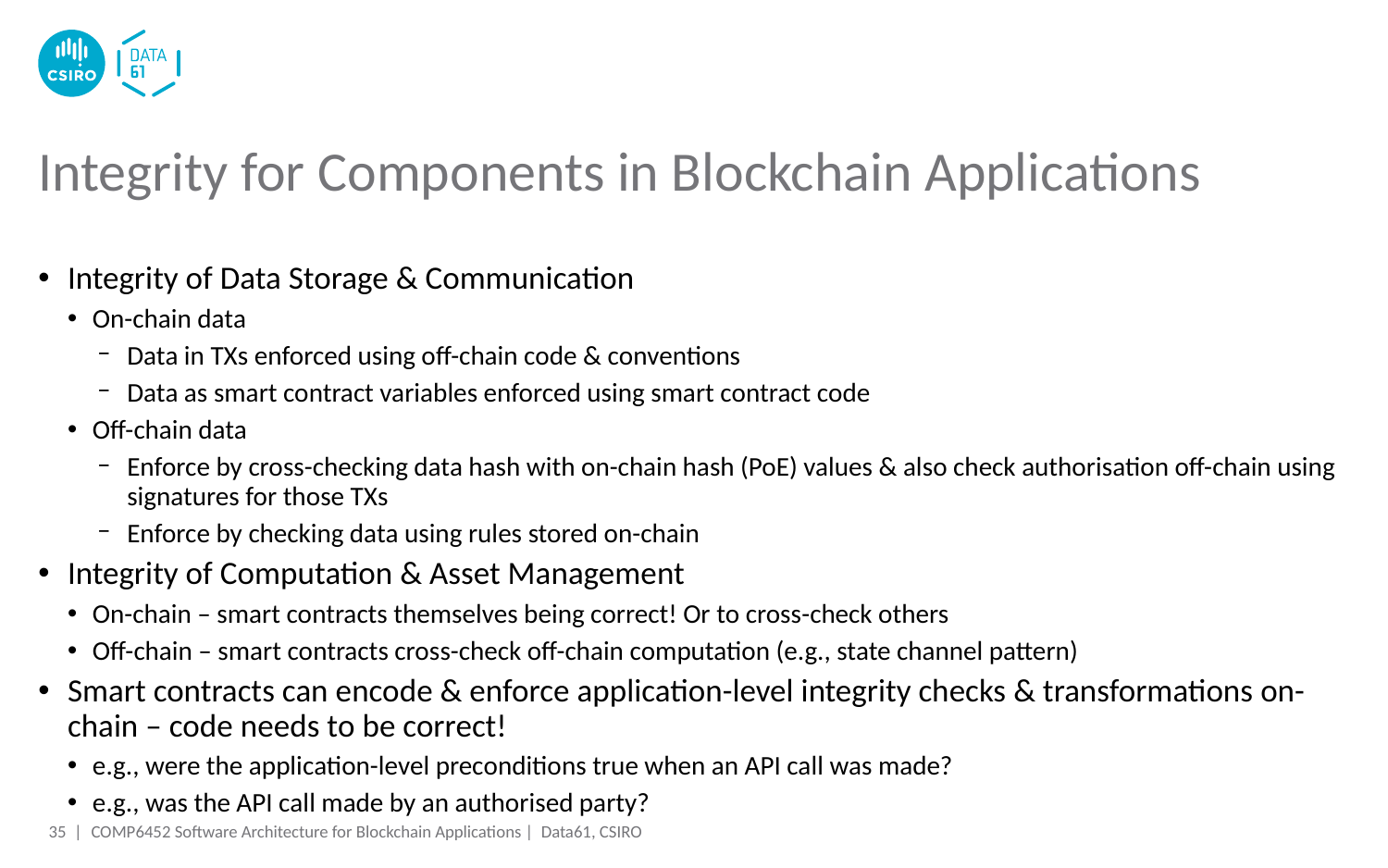

# Integrity for Components in Blockchain Applications
Integrity of Data Storage & Communication
On-chain data
Data in TXs enforced using off-chain code & conventions
Data as smart contract variables enforced using smart contract code
Off-chain data
Enforce by cross-checking data hash with on-chain hash (PoE) values & also check authorisation off-chain using signatures for those TXs
Enforce by checking data using rules stored on-chain
Integrity of Computation & Asset Management
On-chain – smart contracts themselves being correct! Or to cross-check others
Off-chain – smart contracts cross-check off-chain computation (e.g., state channel pattern)
Smart contracts can encode & enforce application-level integrity checks & transformations on-chain – code needs to be correct!
e.g., were the application-level preconditions true when an API call was made?
e.g., was the API call made by an authorised party?

35  |
COMP6452 Software Architecture for Blockchain Applications |  Data61, CSIRO